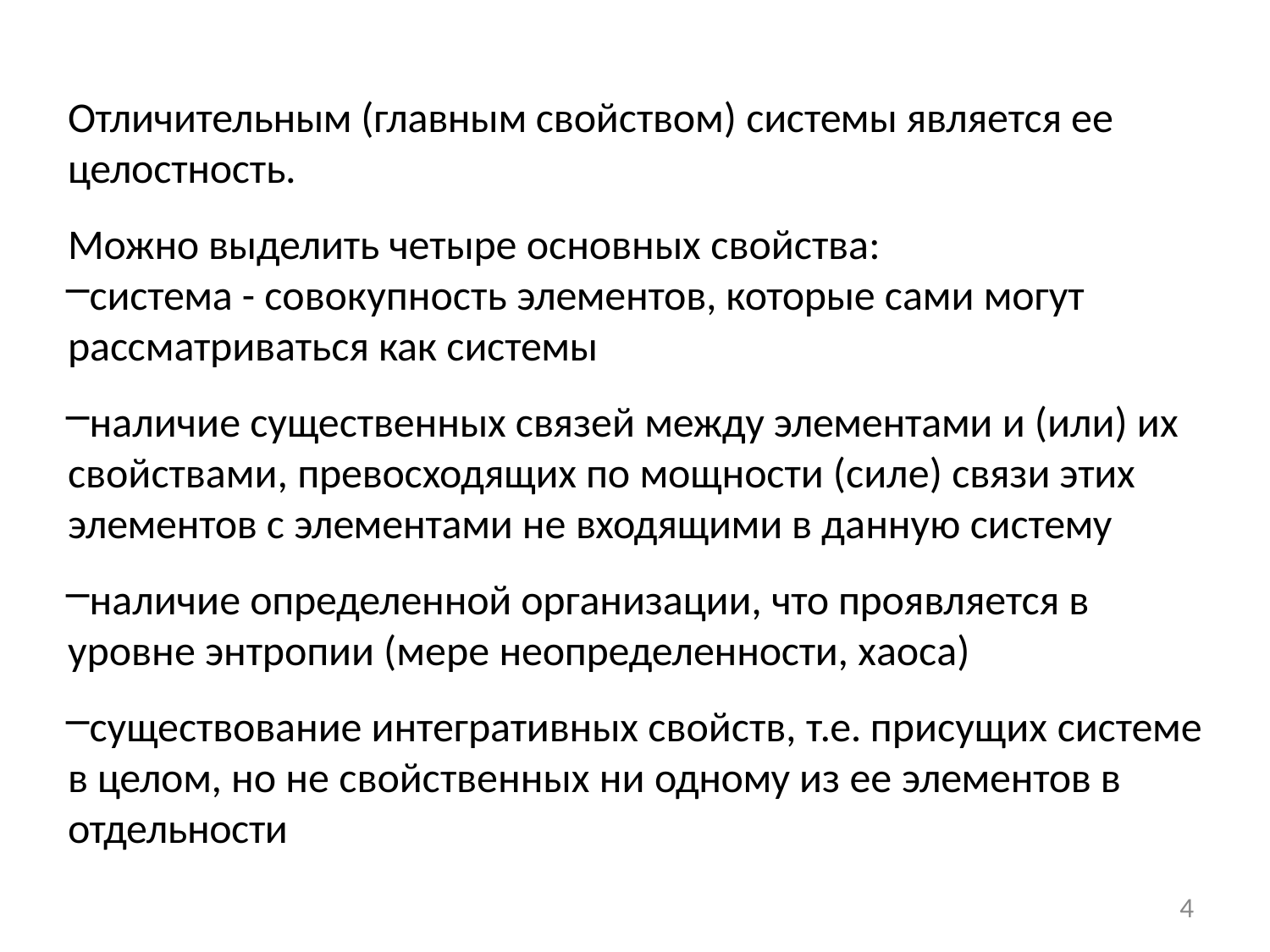

Отличительным (главным свойством) системы является ее  целостность.
Можно выделить четыре основных свойства:
система - совокупность элементов, которые сами могут  рассматриваться как системы
наличие существенных связей между элементами и (или) их  свойствами, превосходящих по мощности (силе) связи этих  элементов с элементами не входящими в данную систему
наличие определенной организации, что проявляется в  уровне энтропии (мере неопределенности, хаоса)
существование интегративных свойств, т.е. присущих системе  в целом, но не свойственных ни одному из ее элементов в  отдельности
4